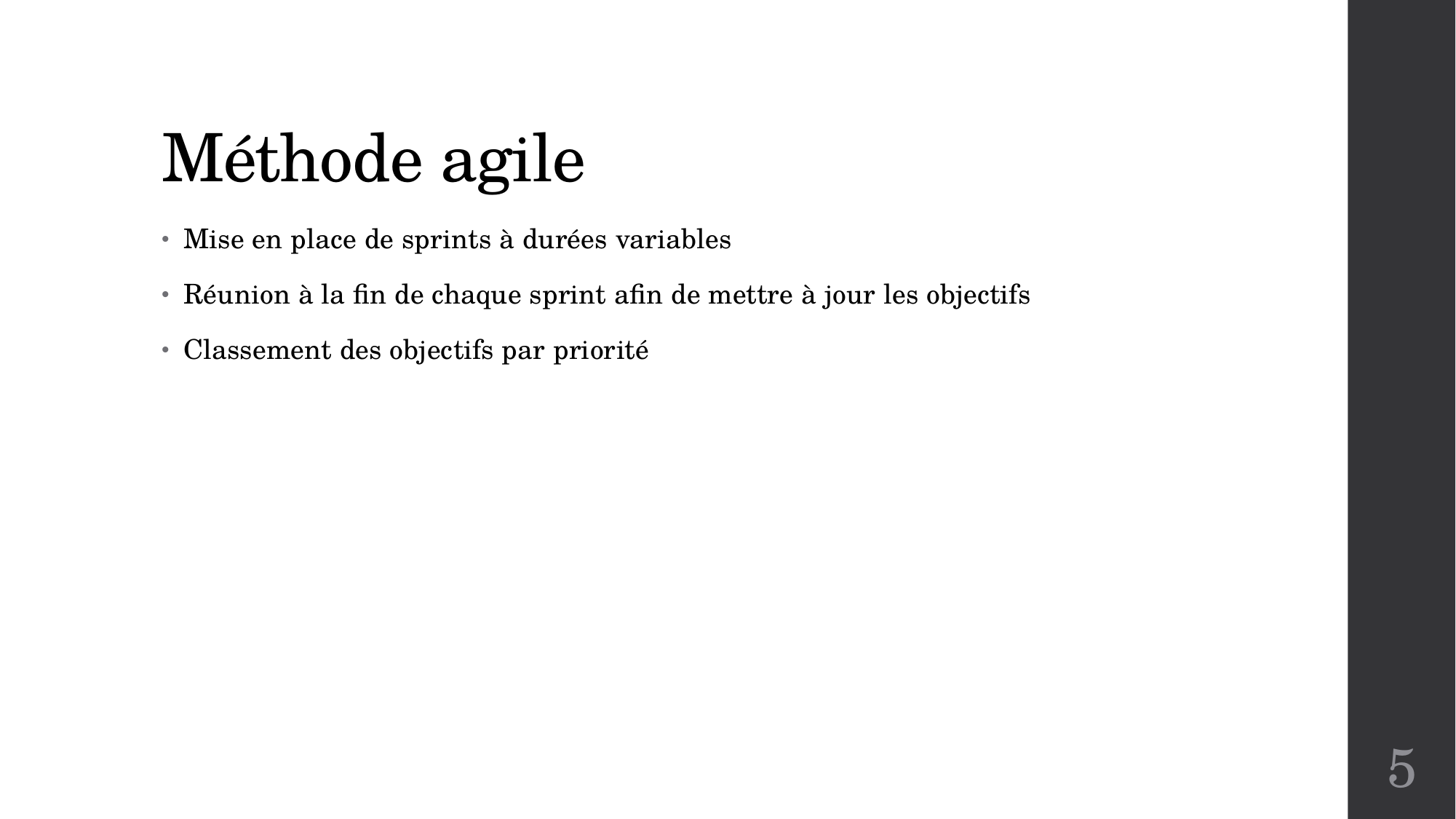

# Méthode agile
Mise en place de sprints à durées variables
Réunion à la fin de chaque sprint afin de mettre à jour les objectifs
Classement des objectifs par priorité
5